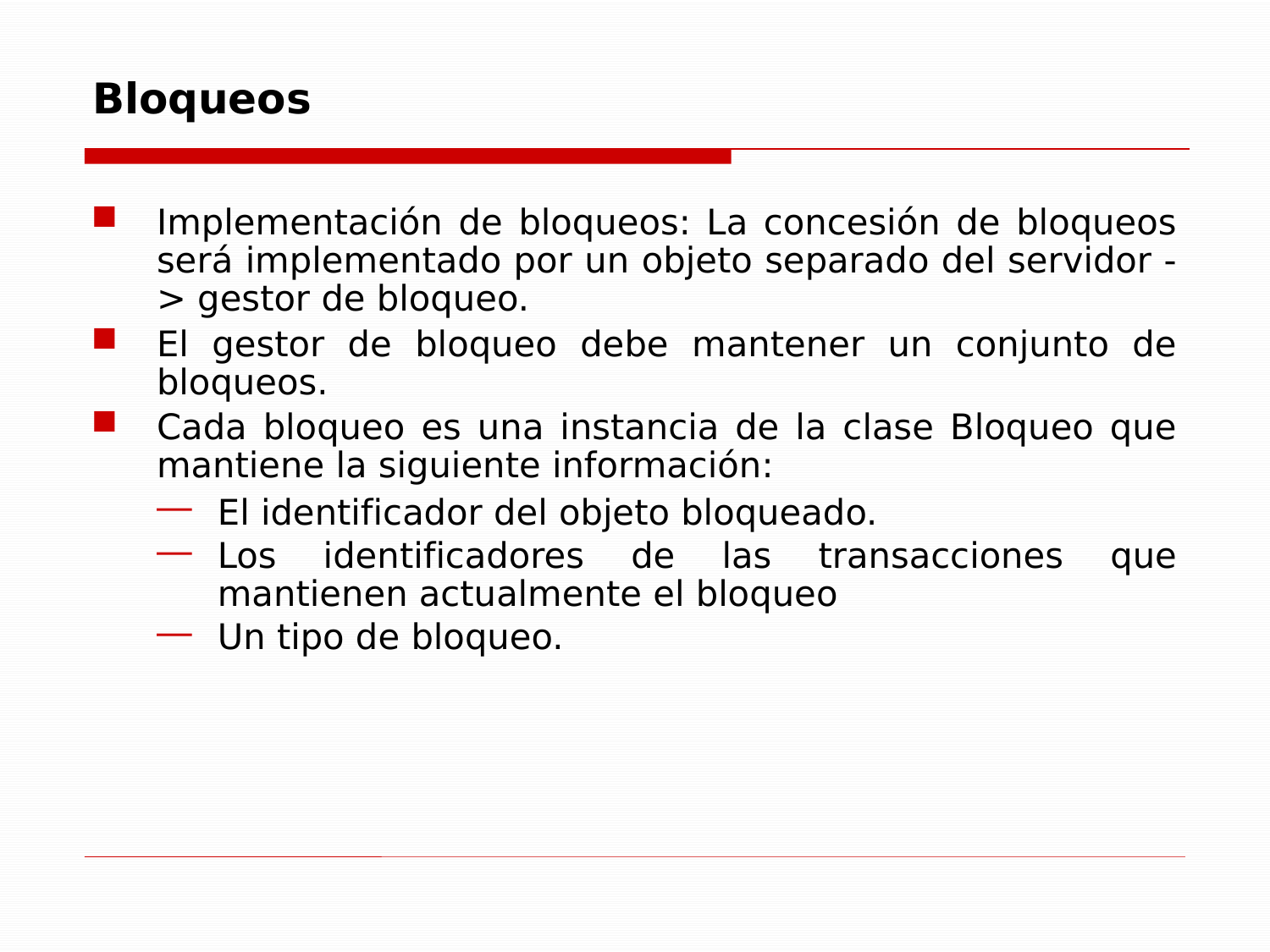

# Bloqueos
Implementación de bloqueos: La concesión de bloqueos será implementado por un objeto separado del servidor -> gestor de bloqueo.
El gestor de bloqueo debe mantener un conjunto de bloqueos.
Cada bloqueo es una instancia de la clase Bloqueo que mantiene la siguiente información:
El identificador del objeto bloqueado.
Los identificadores de las transacciones que mantienen actualmente el bloqueo
Un tipo de bloqueo.